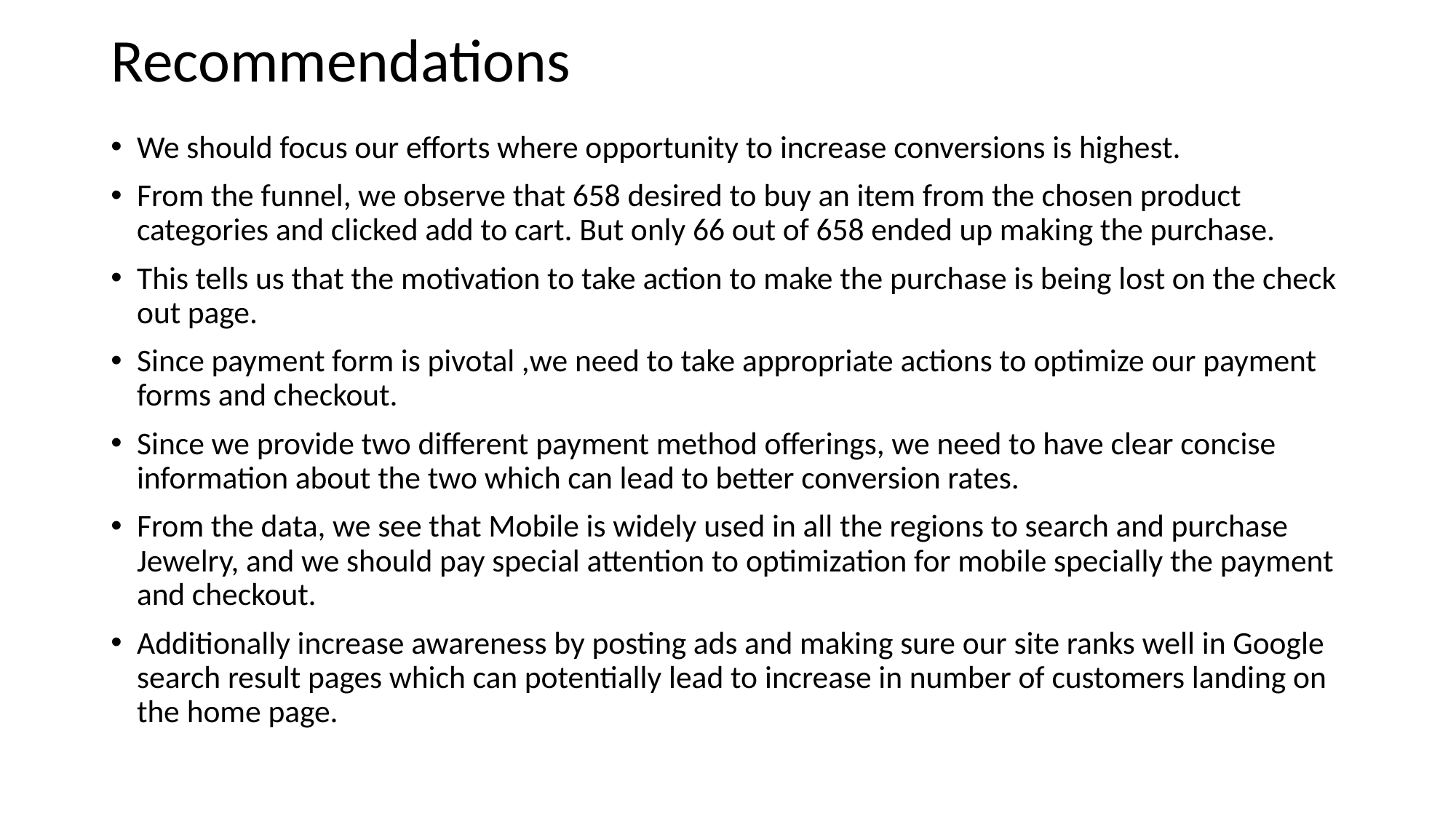

# Recommendations
We should focus our efforts where opportunity to increase conversions is highest.
From the funnel, we observe that 658 desired to buy an item from the chosen product categories and clicked add to cart. But only 66 out of 658 ended up making the purchase.
This tells us that the motivation to take action to make the purchase is being lost on the check out page.
Since payment form is pivotal ,we need to take appropriate actions to optimize our payment forms and checkout.
Since we provide two different payment method offerings, we need to have clear concise information about the two which can lead to better conversion rates.
From the data, we see that Mobile is widely used in all the regions to search and purchase Jewelry, and we should pay special attention to optimization for mobile specially the payment and checkout.
Additionally increase awareness by posting ads and making sure our site ranks well in Google search result pages which can potentially lead to increase in number of customers landing on the home page.